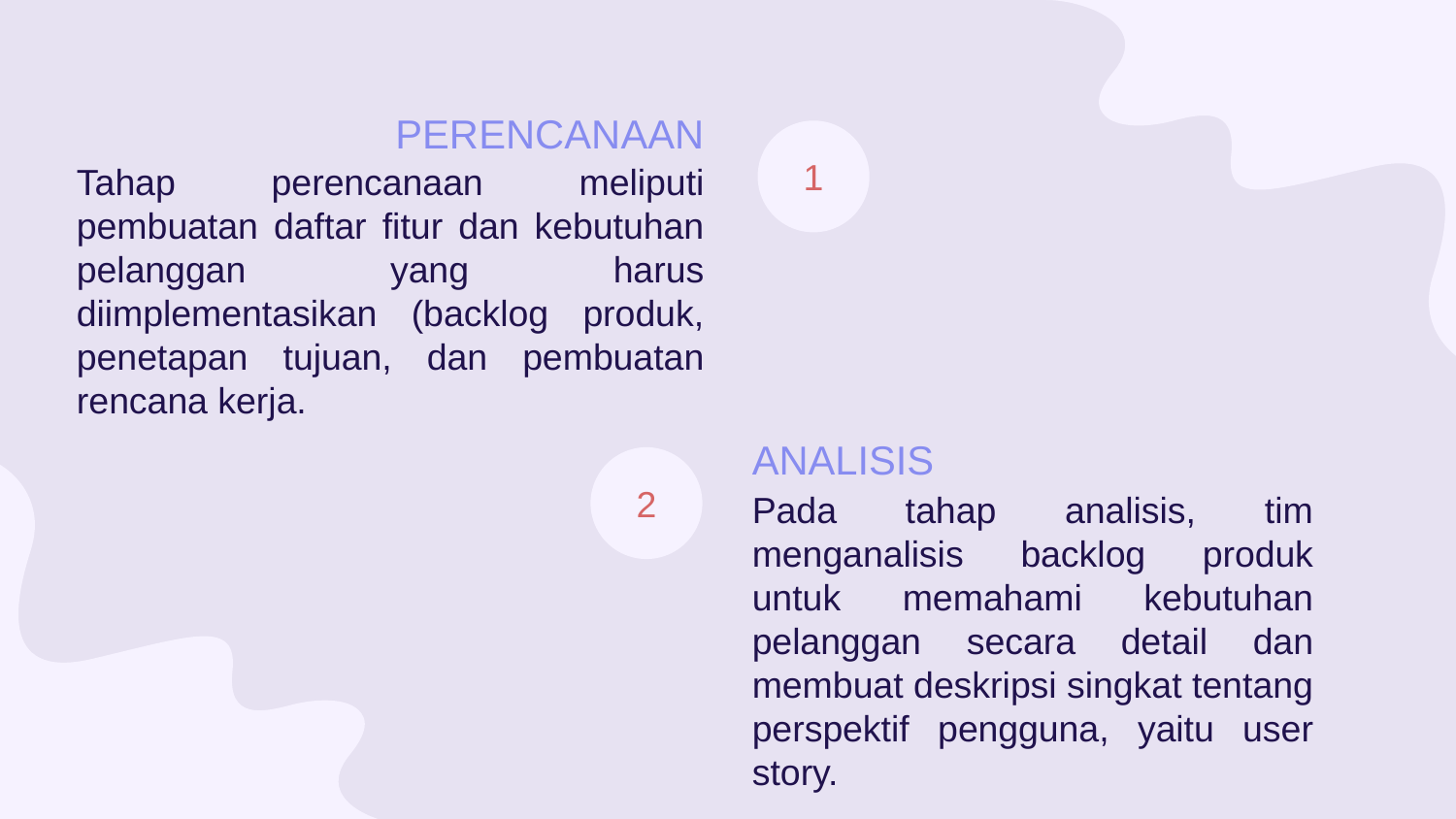

PERENCANAAN
1
Tahap perencanaan meliputi pembuatan daftar fitur dan kebutuhan pelanggan yang harus diimplementasikan (backlog produk, penetapan tujuan, dan pembuatan rencana kerja.
ANALISIS
2
Pada tahap analisis, tim menganalisis backlog produk untuk memahami kebutuhan pelanggan secara detail dan membuat deskripsi singkat tentang perspektif pengguna, yaitu user story.